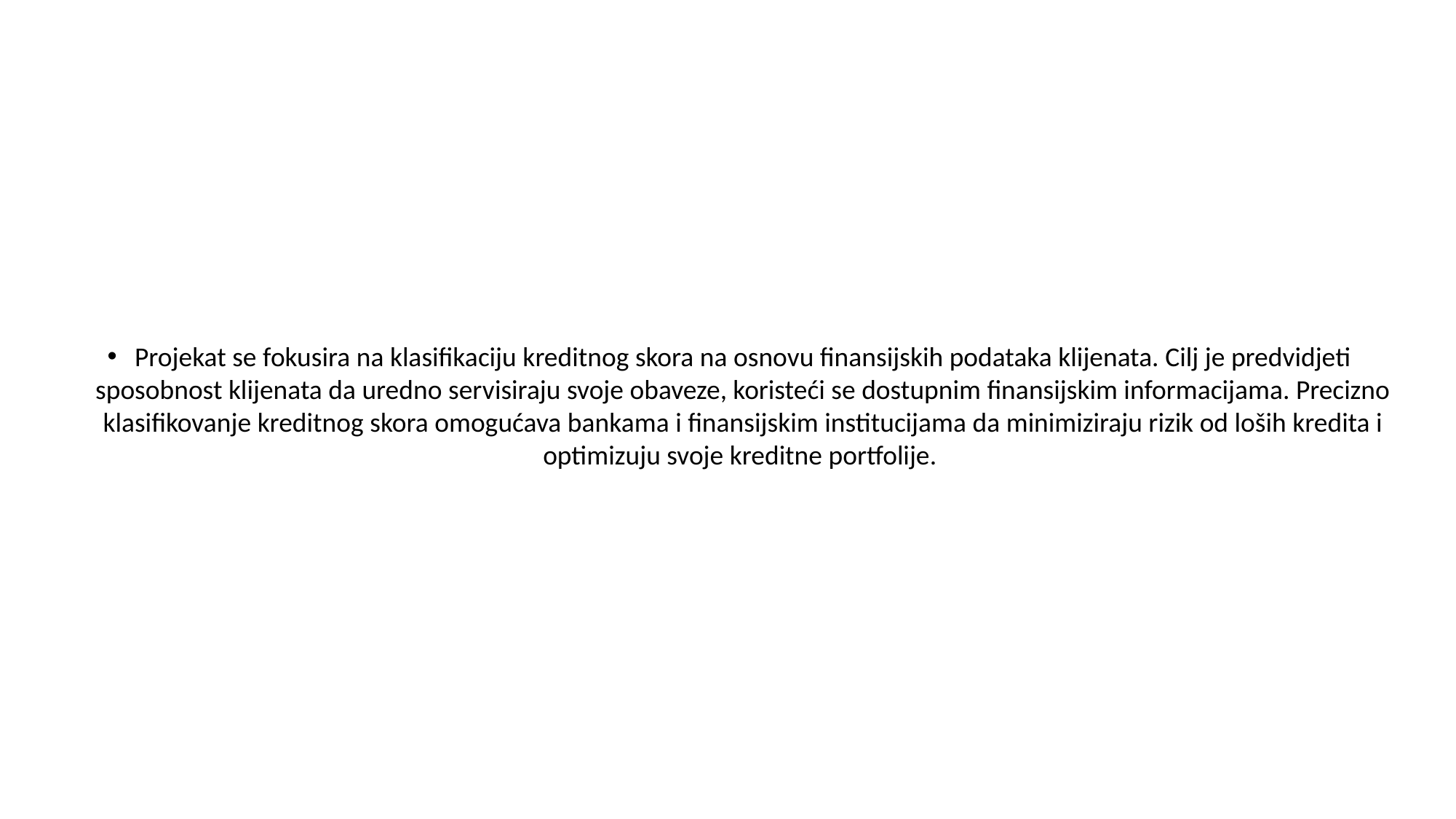

Projekat se fokusira na klasifikaciju kreditnog skora na osnovu finansijskih podataka klijenata. Cilj je predvidjeti sposobnost klijenata da uredno servisiraju svoje obaveze, koristeći se dostupnim finansijskim informacijama. Precizno klasifikovanje kreditnog skora omogućava bankama i finansijskim institucijama da minimiziraju rizik od loših kredita i optimizuju svoje kreditne portfolije.